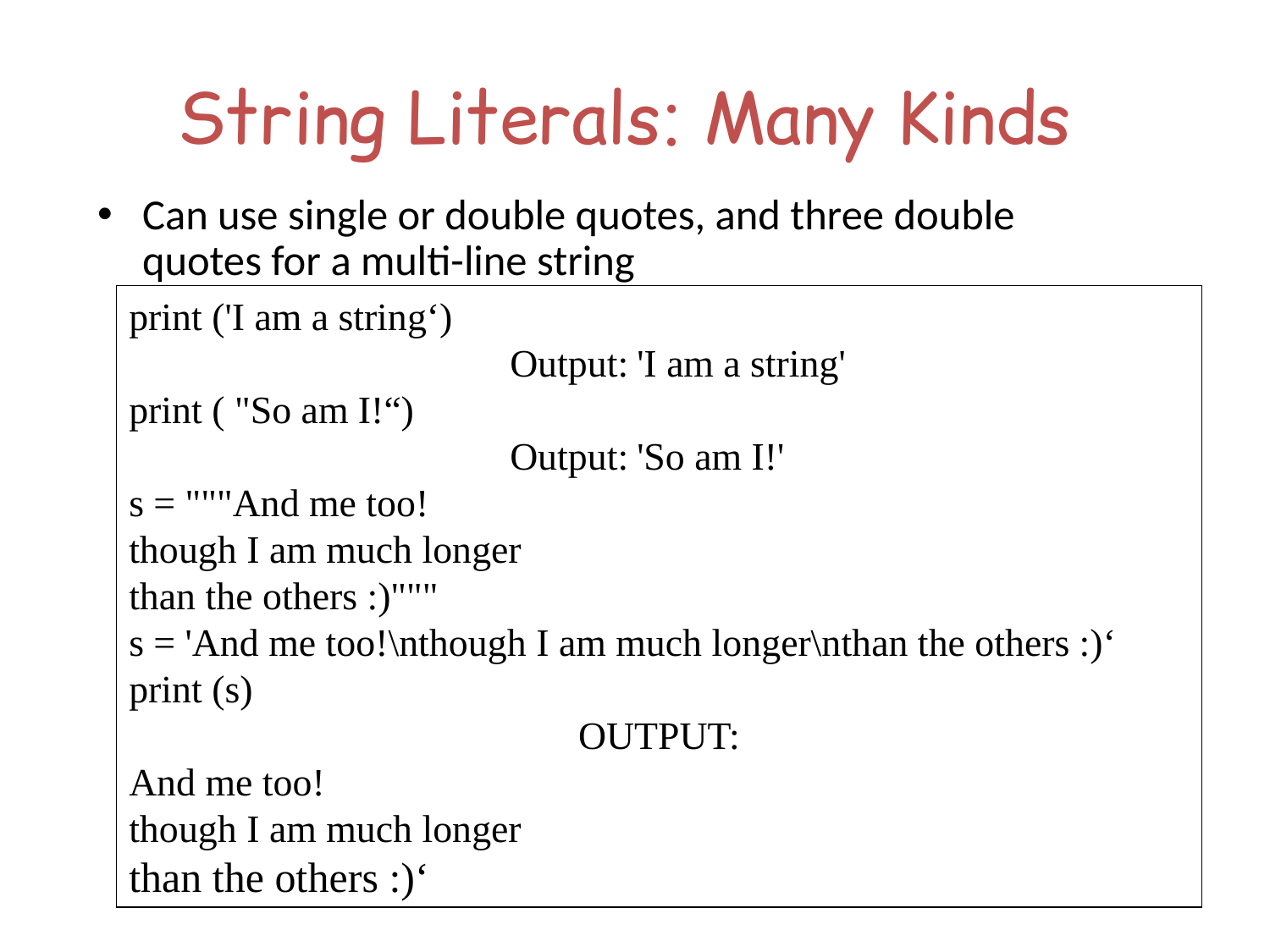

# String Literals: Many Kinds
Can use single or double quotes, and three double quotes for a multi-line string
print ('I am a string‘)
			Output:	'I am a string'
print ( "So am I!“)
			Output:	'So am I!'
s = """And me too!
though I am much longer
than the others :)"""
s = 'And me too!\nthough I am much longer\nthan the others :)‘
print (s)
OUTPUT:
And me too!
though I am much longer
than the others :)‘